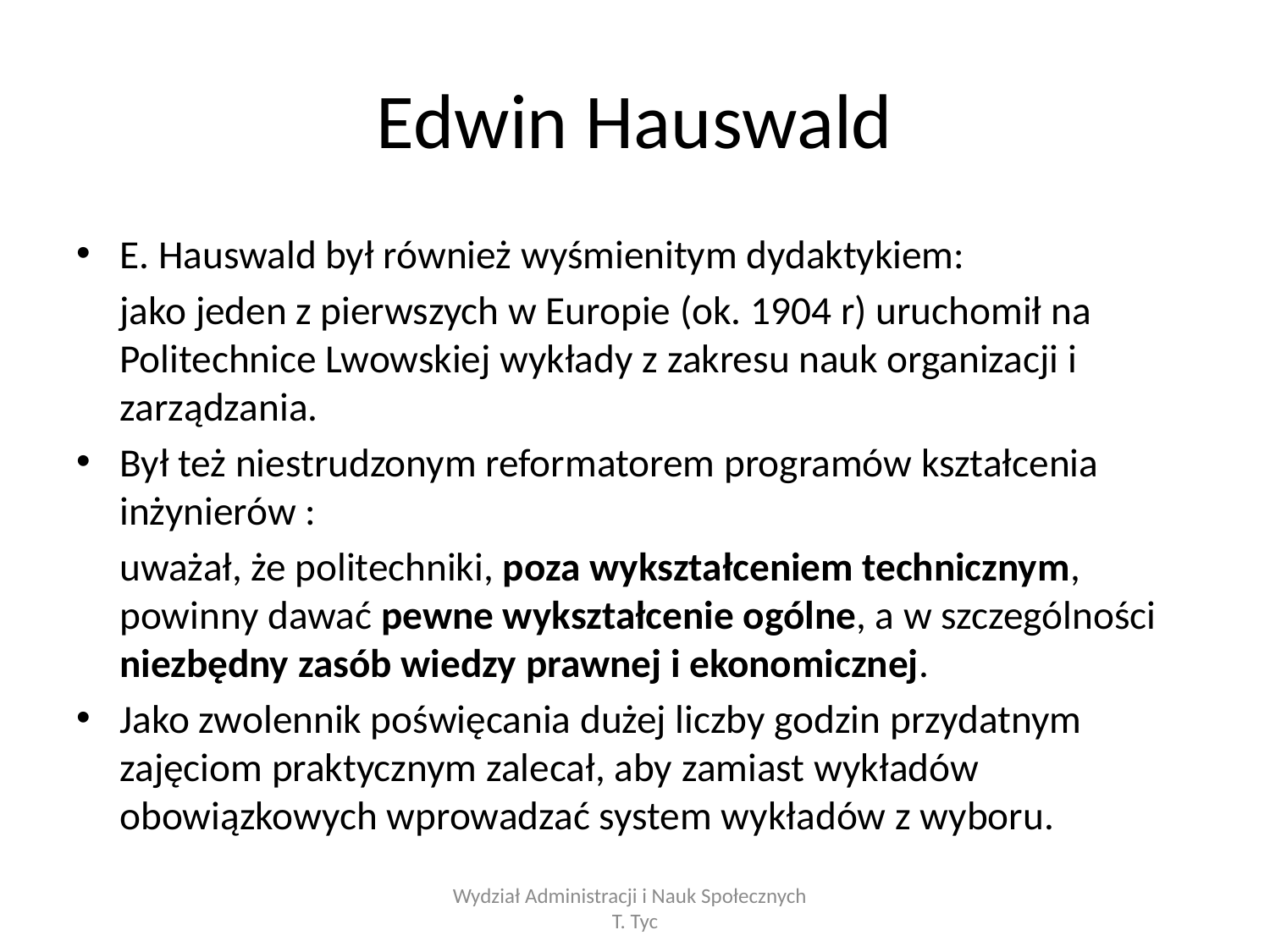

# Edwin Hauswald
E. Hauswald był również wyśmienitym dydaktykiem:
	jako jeden z pierwszych w Europie (ok. 1904 r) uruchomił na Politechnice Lwowskiej wykłady z zakresu nauk organizacji i zarządzania.
Był też niestrudzonym reformatorem programów kształcenia inżynierów :
	uważał, że politechniki, poza wykształceniem technicznym, powinny dawać pewne wykształcenie ogólne, a w szczególności niezbędny zasób wiedzy prawnej i ekonomicznej.
Jako zwolennik poświęcania dużej liczby godzin przydatnym zajęciom praktycznym zalecał, aby zamiast wykładów obowiązkowych wprowadzać system wykładów z wyboru.
Wydział Administracji i Nauk Społecznych   T. Tyc